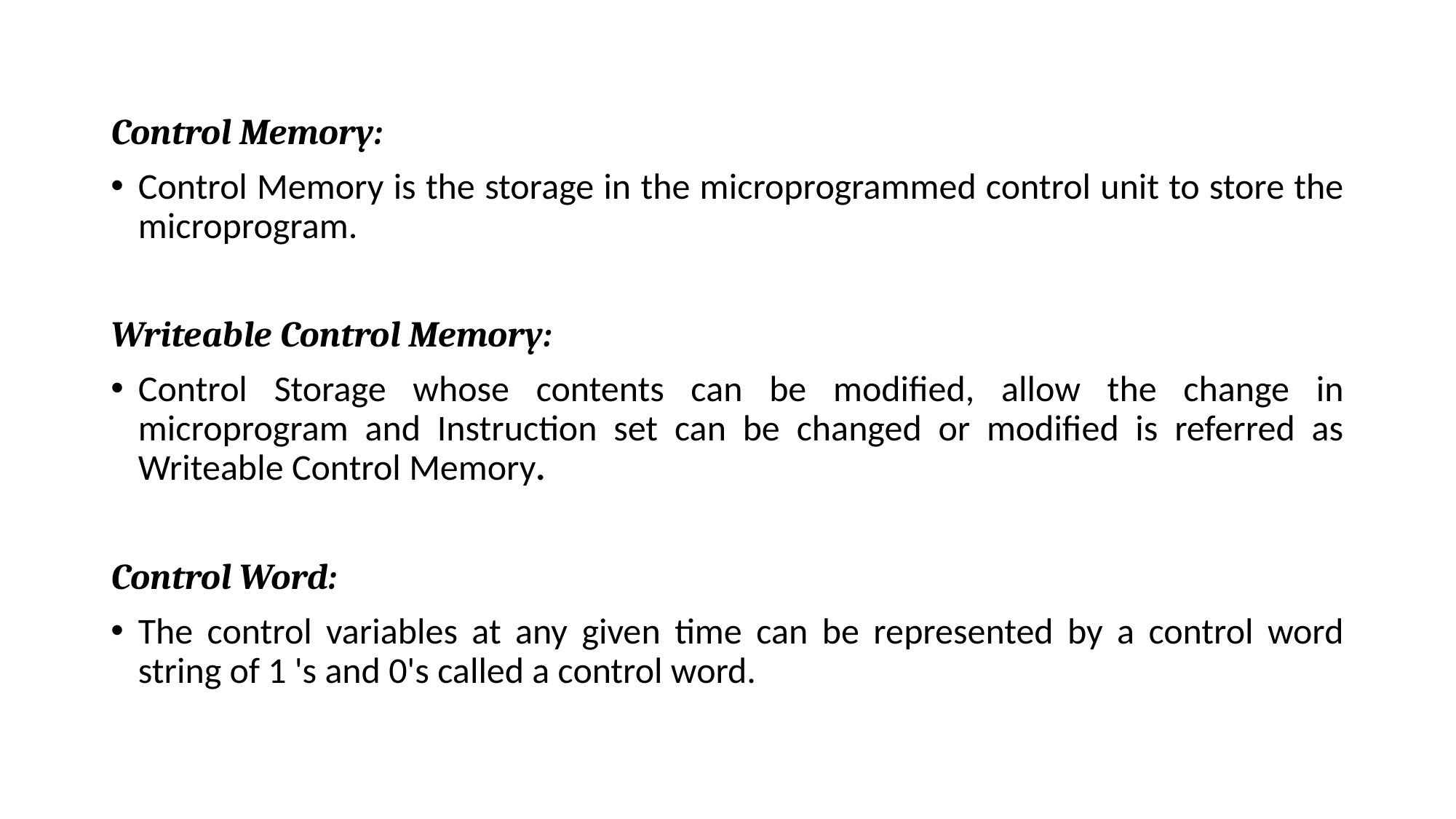

Control Memory:
Control Memory is the storage in the microprogrammed control unit to store the microprogram.

Writeable Control Memory:
Control Storage whose contents can be modified, allow the change in microprogram and Instruction set can be changed or modified is referred as Writeable Control Memory.

Control Word:
The control variables at any given time can be represented by a control word string of 1 's and 0's called a control word.